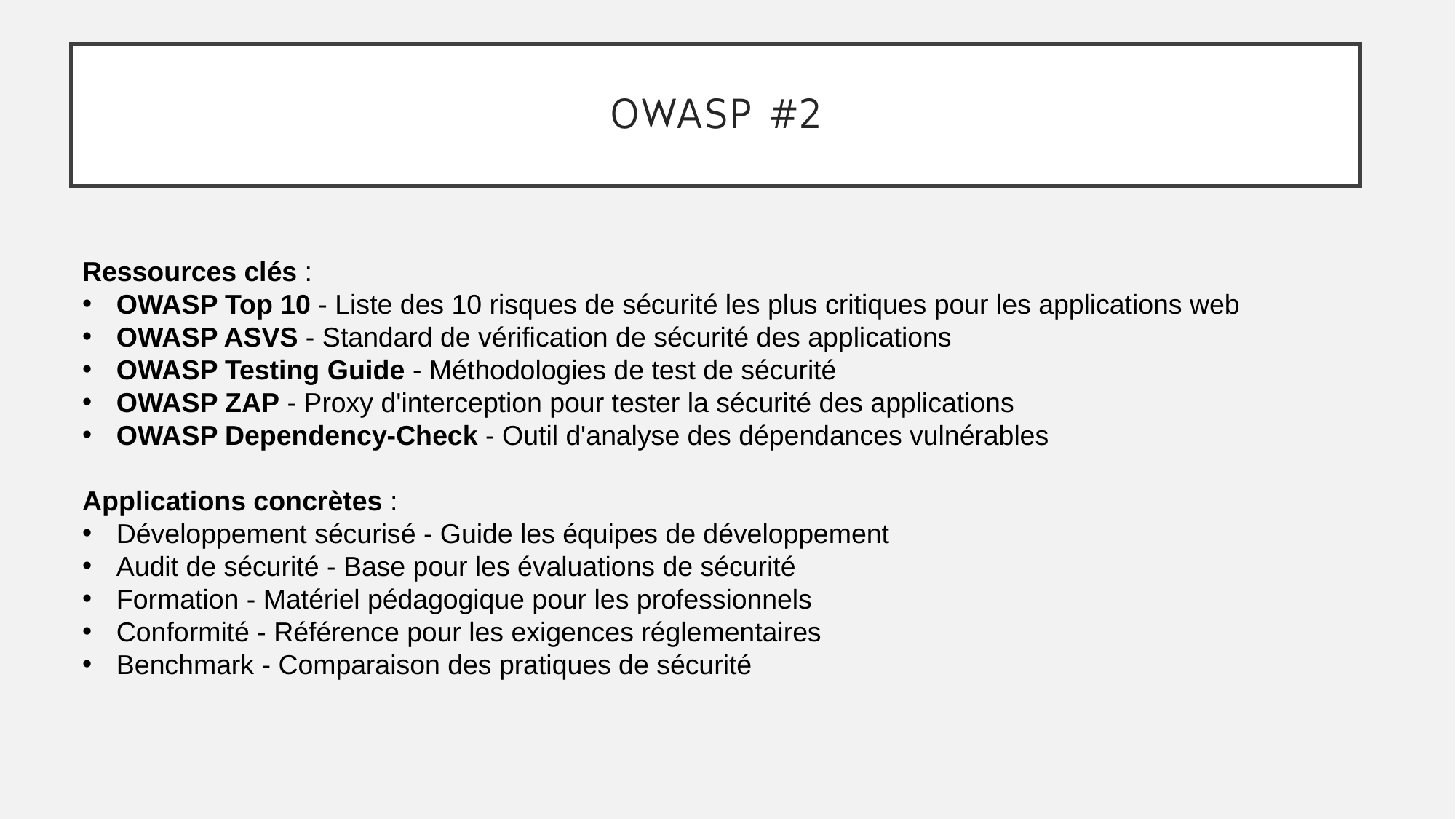

# OWASP #2
Ressources clés :
OWASP Top 10 - Liste des 10 risques de sécurité les plus critiques pour les applications web
OWASP ASVS - Standard de vérification de sécurité des applications
OWASP Testing Guide - Méthodologies de test de sécurité
OWASP ZAP - Proxy d'interception pour tester la sécurité des applications
OWASP Dependency-Check - Outil d'analyse des dépendances vulnérables

Applications concrètes :
Développement sécurisé - Guide les équipes de développement
Audit de sécurité - Base pour les évaluations de sécurité
Formation - Matériel pédagogique pour les professionnels
Conformité - Référence pour les exigences réglementaires
Benchmark - Comparaison des pratiques de sécurité